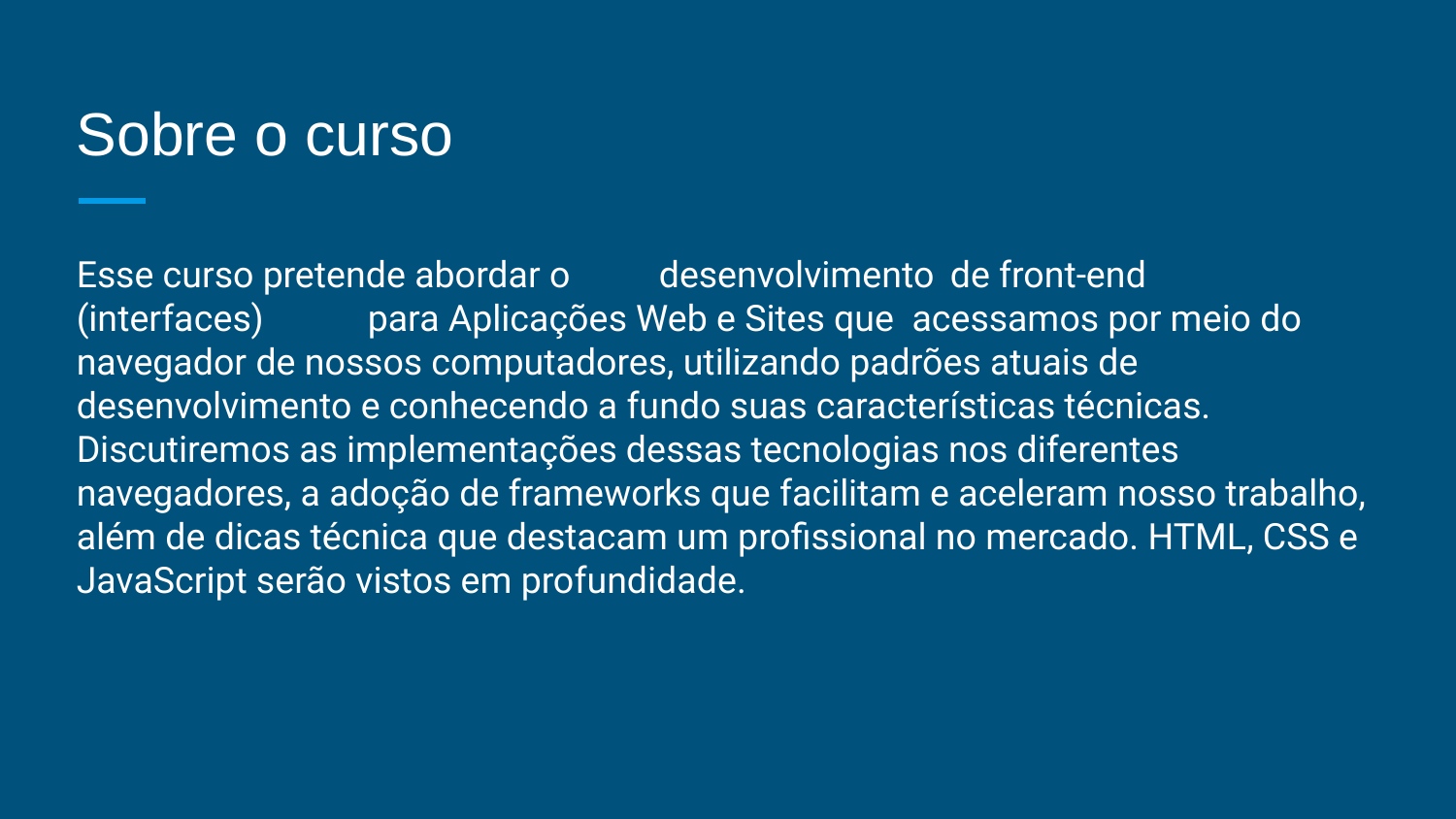

# Sobre o curso
Esse curso pretende abordar o	desenvolvimento	de front-end	(interfaces)	para Aplicações Web e Sites que  acessamos por meio do navegador de nossos computadores, utilizando padrões atuais de desenvolvimento e conhecendo a fundo suas características técnicas. Discutiremos as implementações dessas tecnologias nos diferentes navegadores, a adoção de frameworks que facilitam e aceleram nosso trabalho, além de dicas técnica que destacam um profissional no mercado. HTML, CSS e JavaScript serão vistos em profundidade.